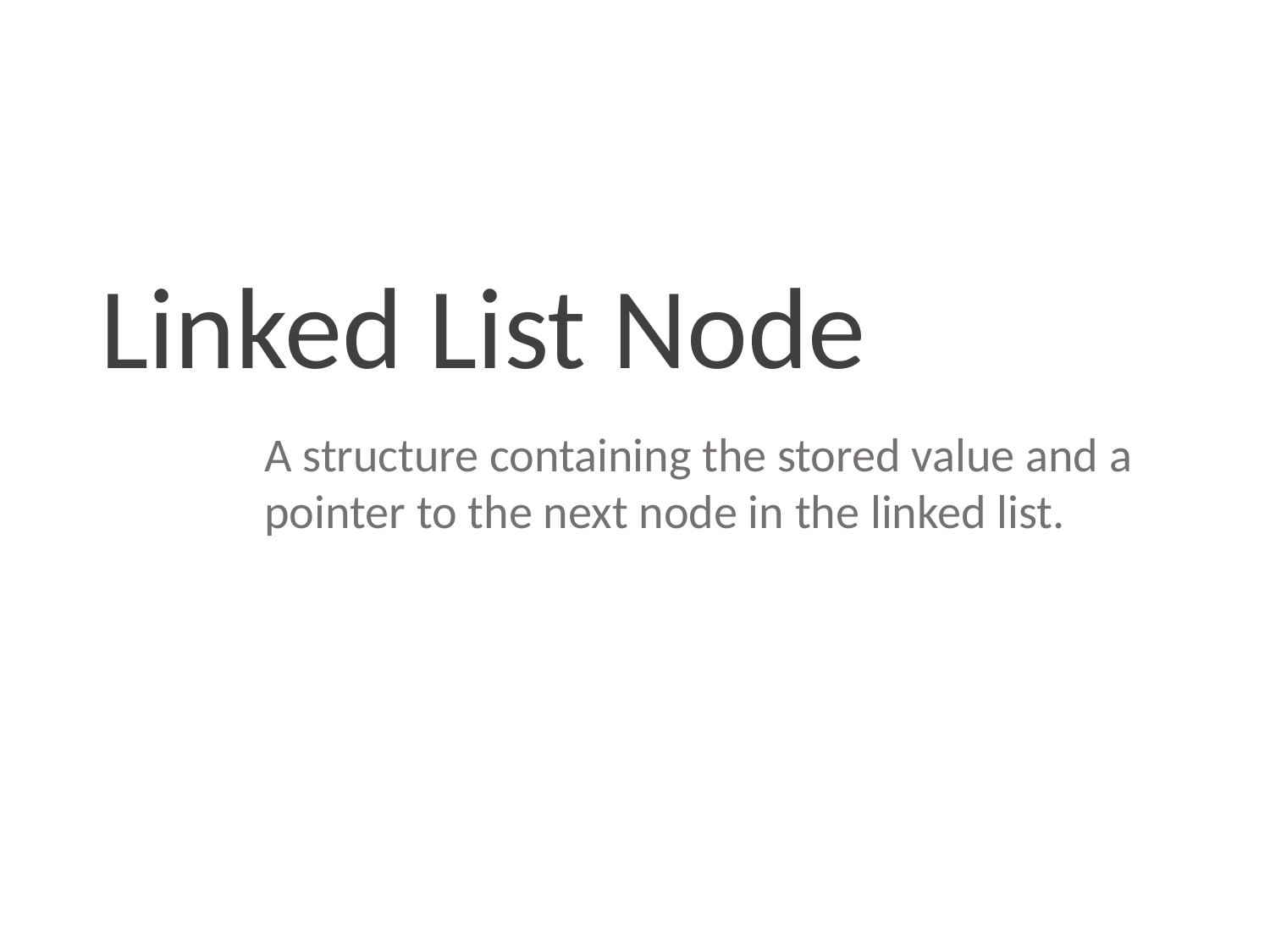

Linked List Node
A structure containing the stored value and a pointer to the next node in the linked list.